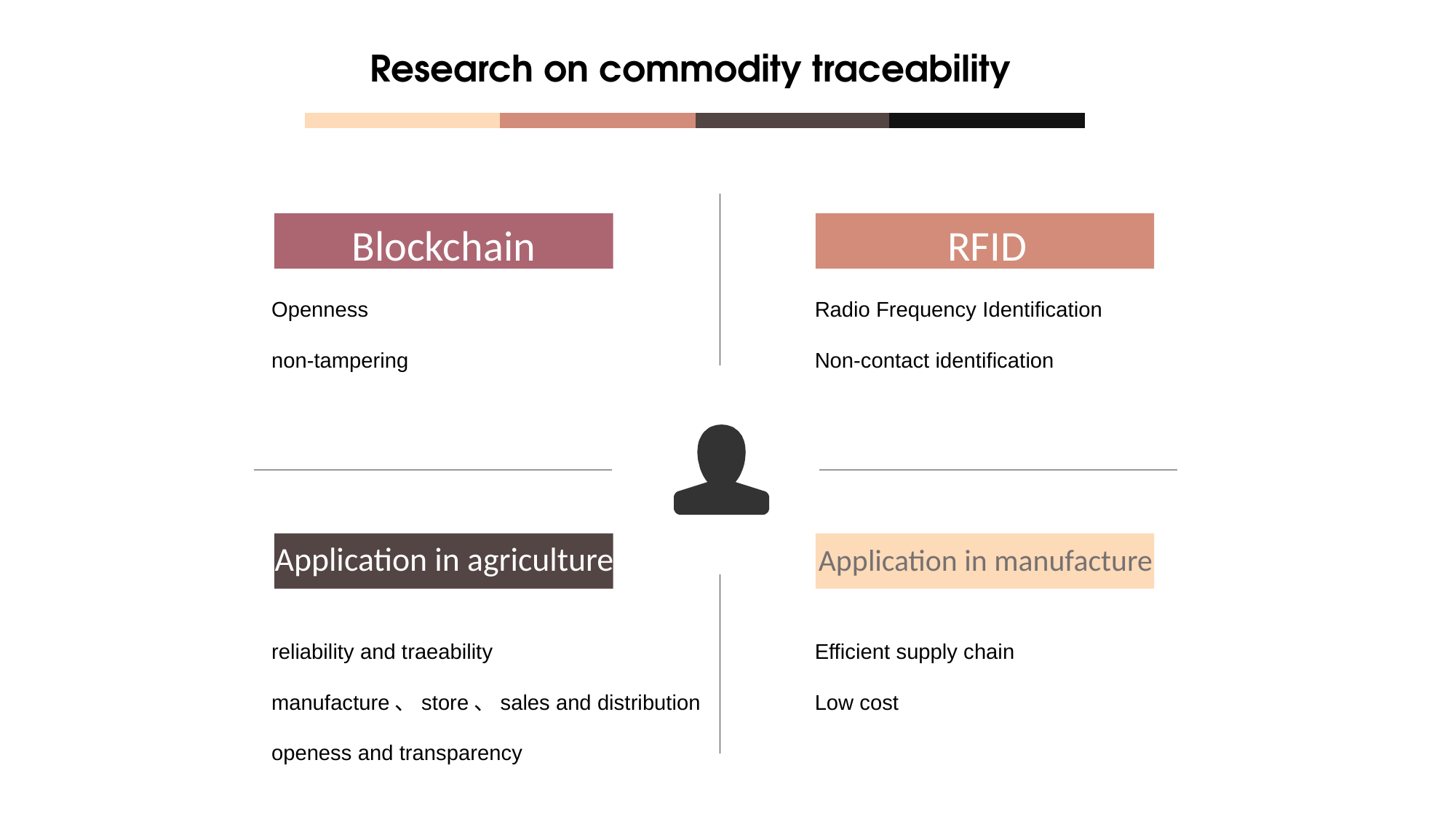

Research on commodity traceability

RFID
Blockchain
Openness

non-tampering
Radio Frequency Identification

Non-contact identification

Application in agriculture

Application in manufacture
Efficient supply chain

Low cost
reliability and traeability

manufacture、store、sales and distribution

openess and transparency